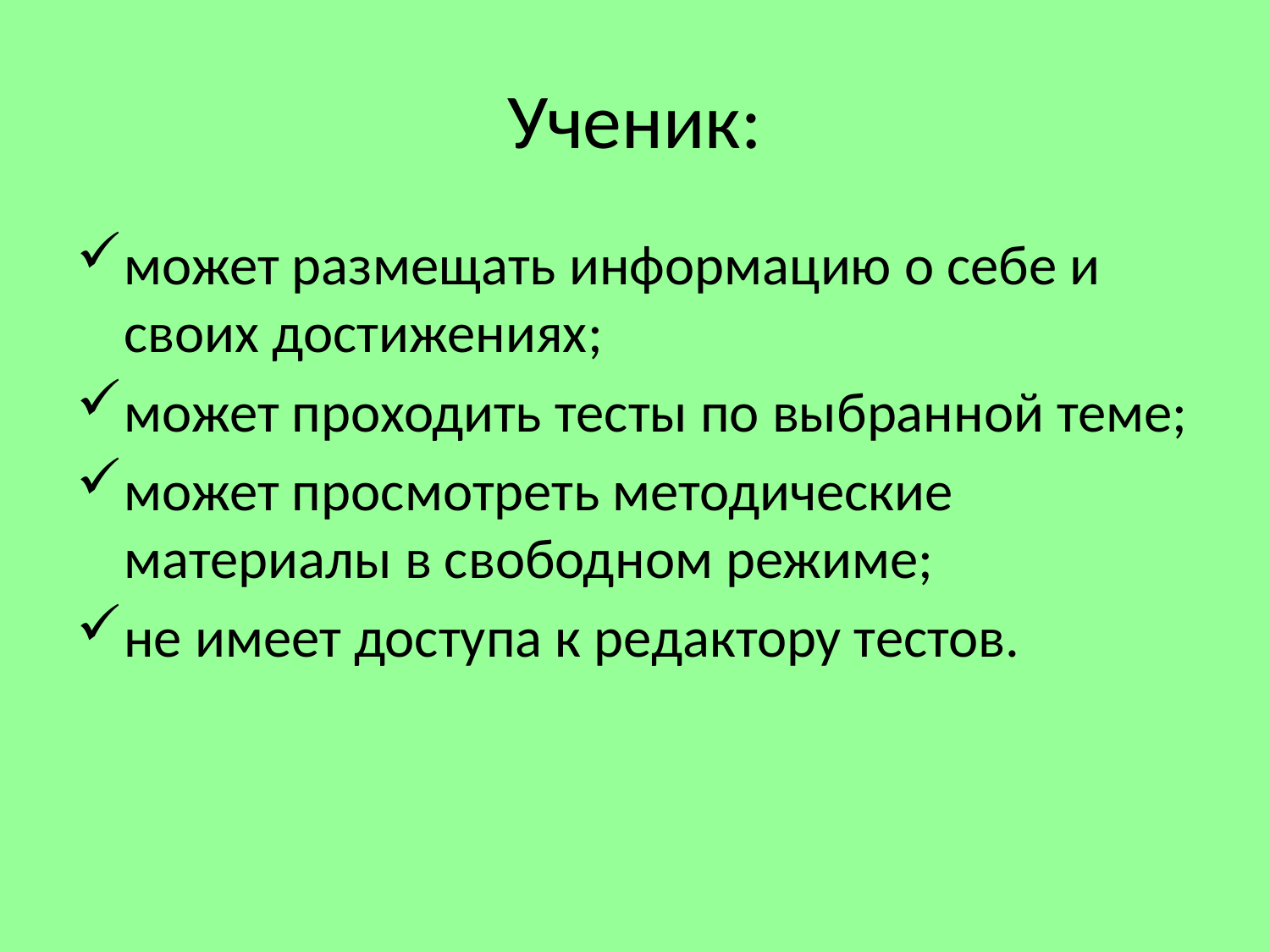

# Ученик:
может размещать информацию о себе и своих достижениях;
может проходить тесты по выбранной теме;
может просмотреть методические материалы в свободном режиме;
не имеет доступа к редактору тестов.